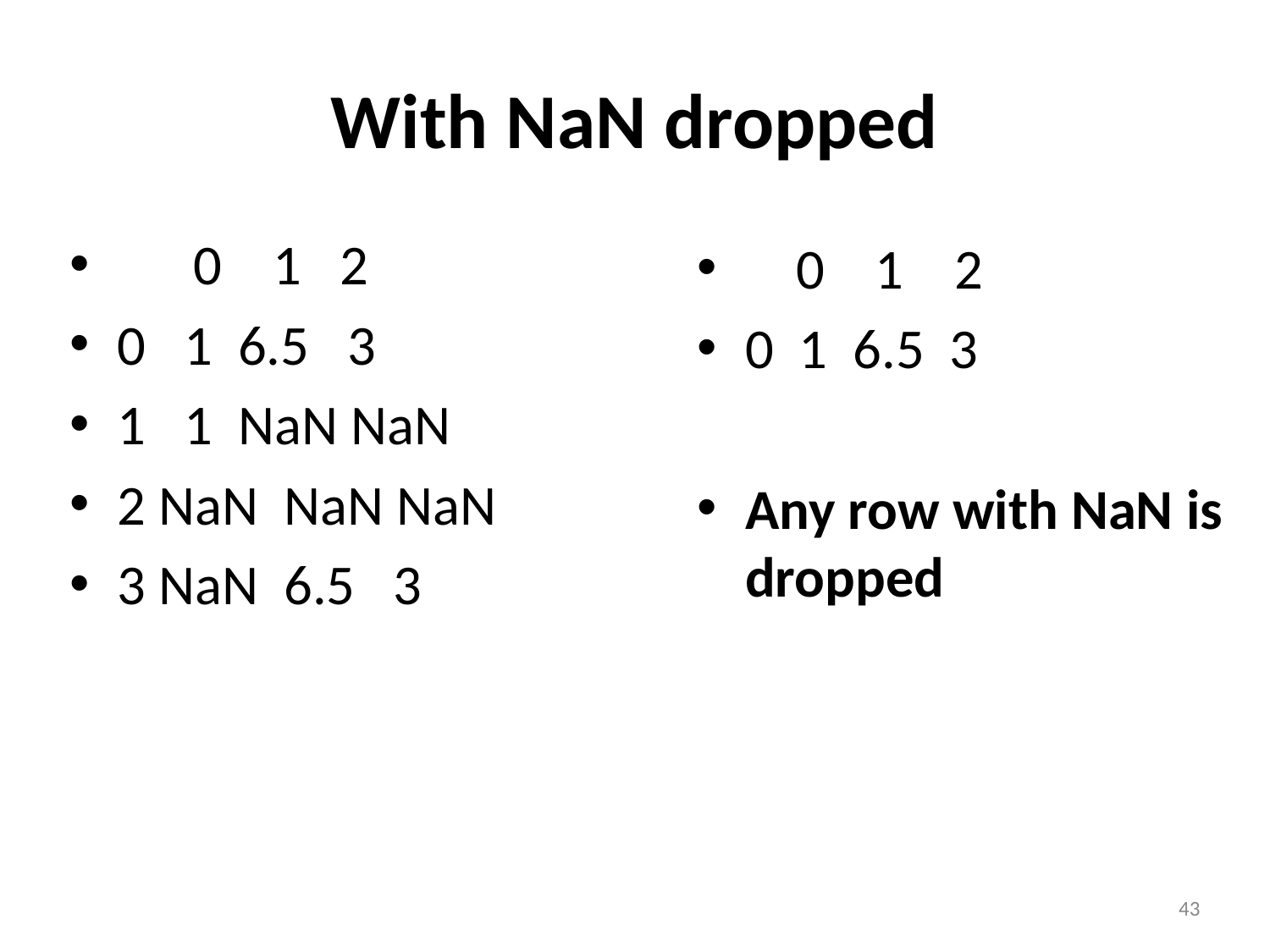

# With NaN dropped
      0    1   2
0   1  6.5   3
1   1  NaN NaN
2 NaN  NaN NaN
3 NaN  6.5   3
    0    1    2
0  1  6.5  3

Any row with NaN is dropped
43